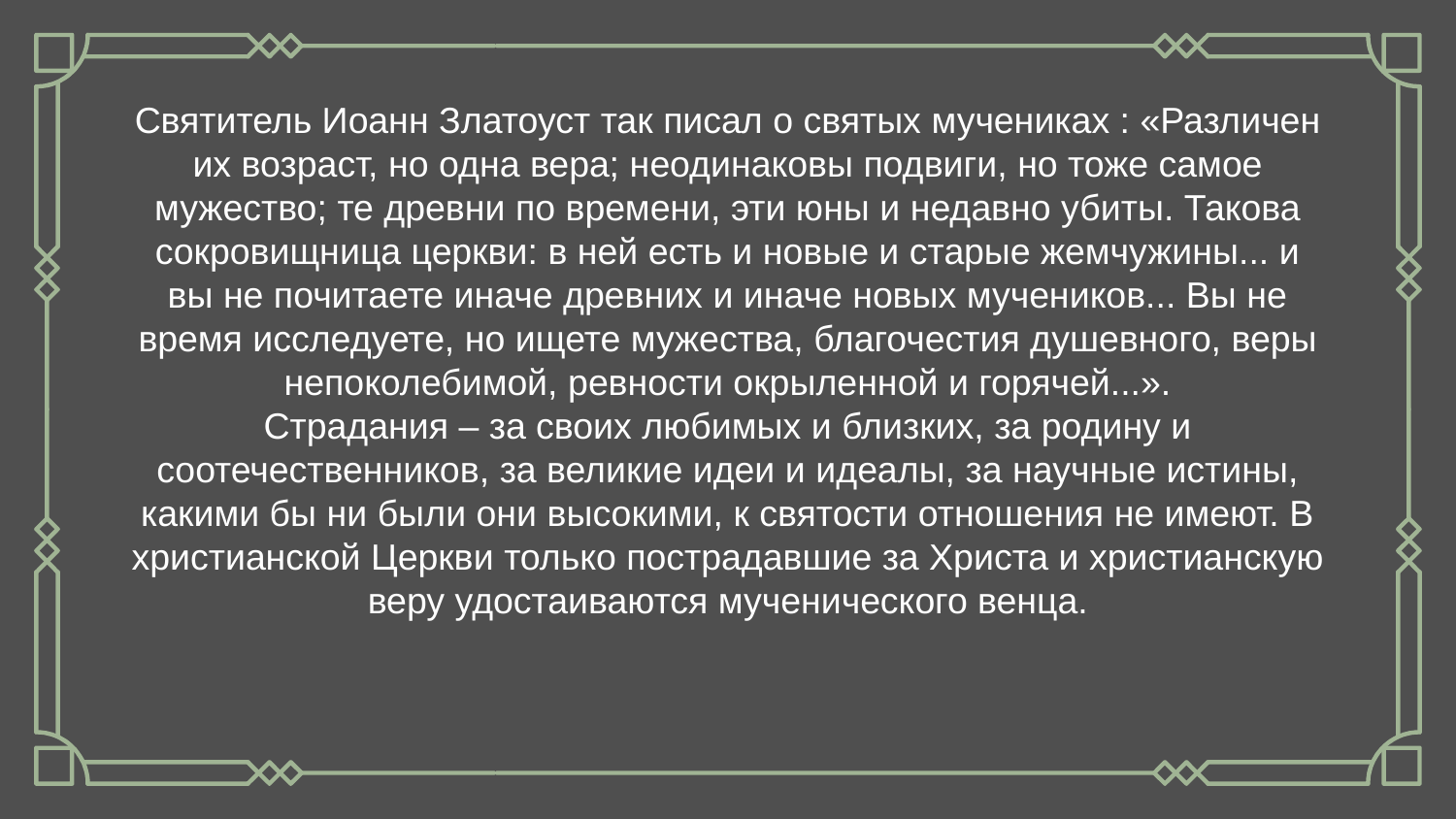

# Святитель Иоанн Златоуст так писал о святых мучениках : «Различен их возраст, но одна вера; неодинаковы подвиги, но тоже самое мужество; те древни по времени, эти юны и недавно убиты. Такова сокровищница церкви: в ней есть и новые и старые жемчужины... и вы не почитаете иначе древних и иначе новых мучеников... Вы не время исследуете, но ищете мужества, благочестия душевного, веры непоколебимой, ревности окрыленной и горячей...». Страдания – за своих любимых и близких, за родину и соотечественников, за великие идеи и идеалы, за научные истины, какими бы ни были они высокими, к святости отношения не имеют. В христианской Церкви только пострадавшие за Христа и христианскую веру удостаиваются мученического венца.
Speaking of craters, many of them were named after artists or authors who made significant contributions to their respective fields. Mercury takes a little more than 58 days to complete its rotation, so try to imagine how long days must be there! Since the temperatures are so extreme, albeit not as extreme as in Venus, and the solar radiation is so high, Mercury has been deemed to be non-habitable for humans